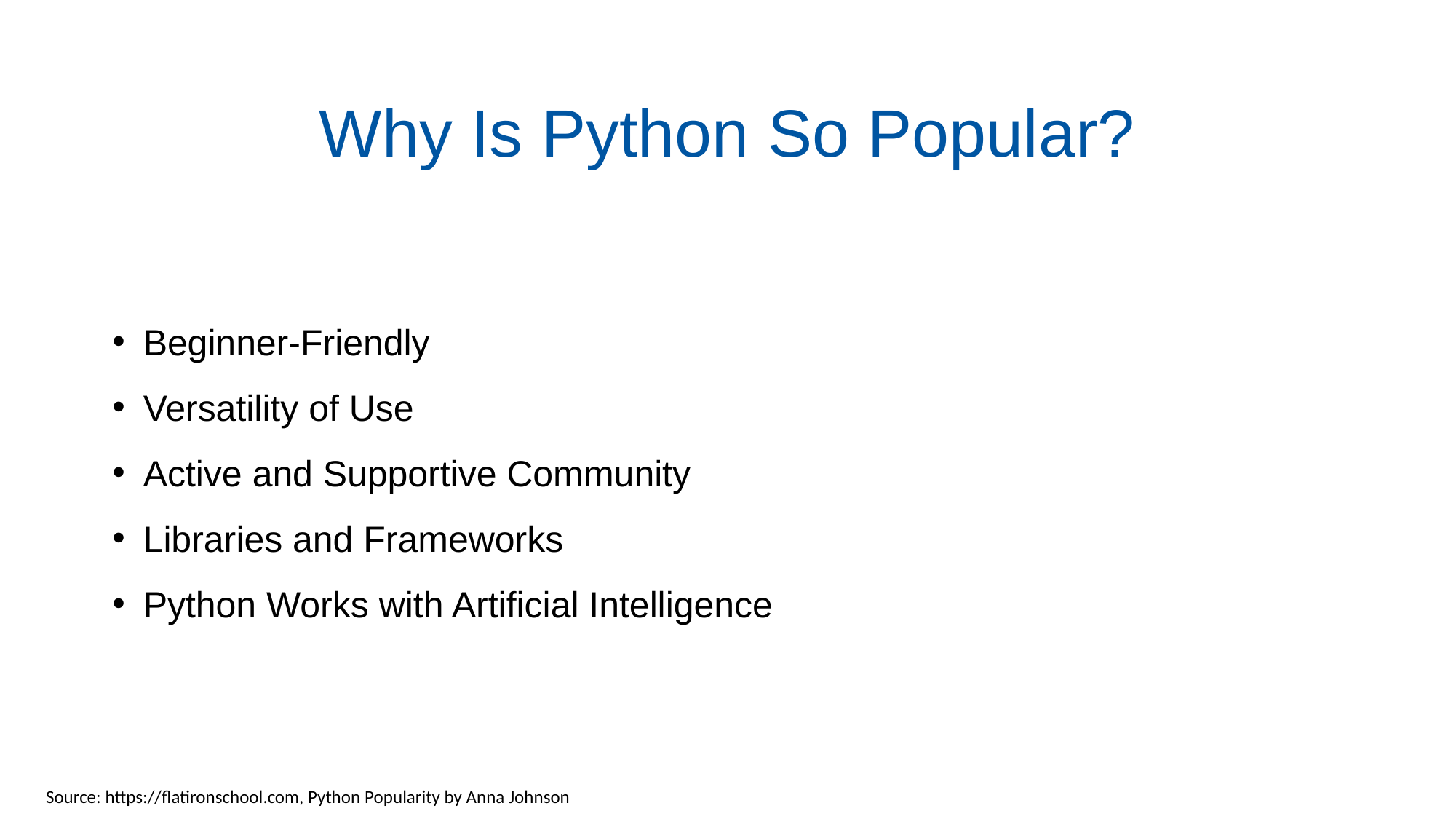

# Why Is Python So Popular?
Beginner-Friendly
Versatility of Use
Active and Supportive Community
Libraries and Frameworks
Python Works with Artificial Intelligence
Source: https://flatironschool.com, Python Popularity by Anna Johnson